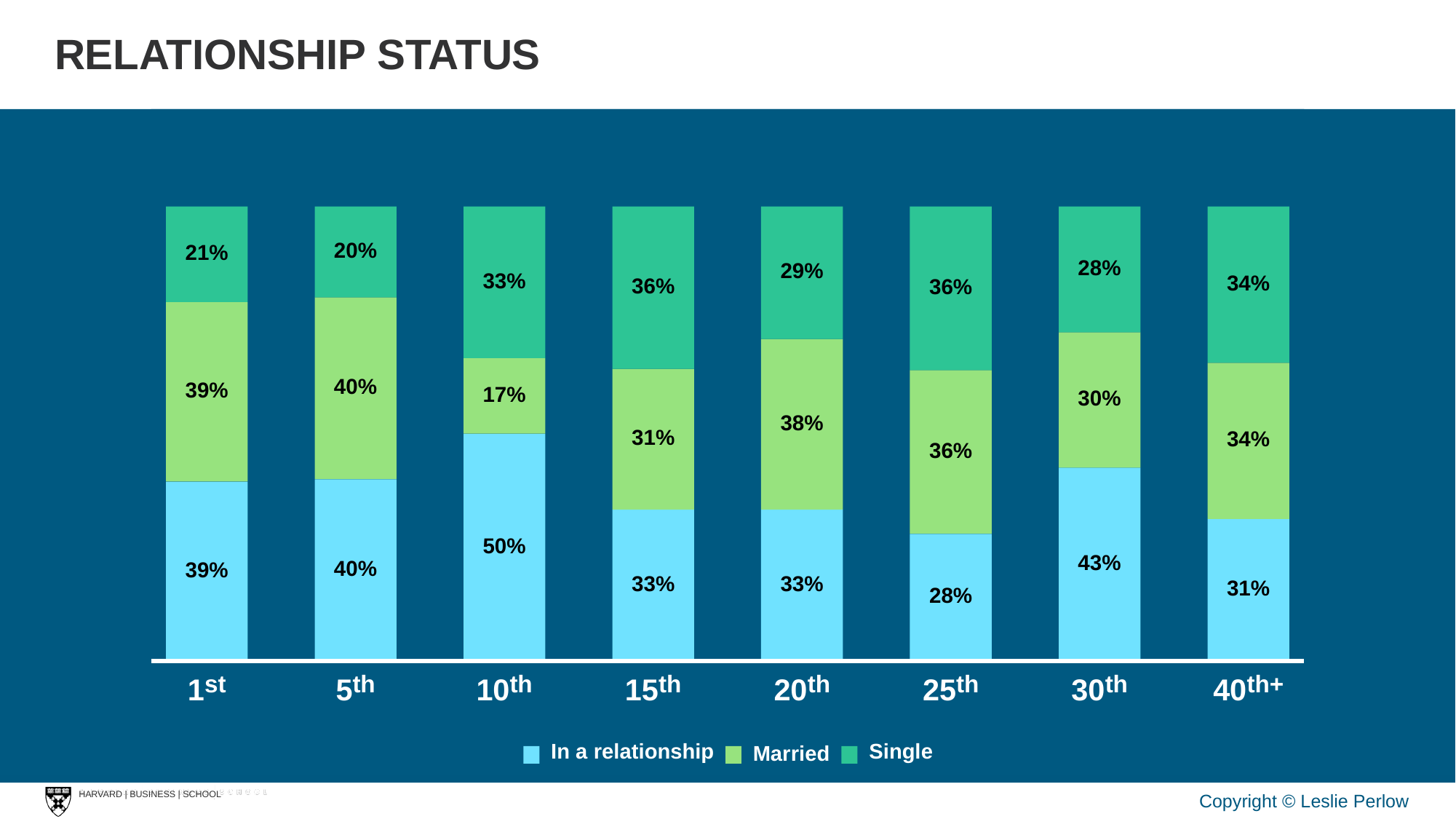

# RELATIONSHIP STATUS

20%
21%
28%
29%
33%
34%
36%
36%

40%
39%
17%
30%
38%
31%
34%

36%

50%
43%
40%
39%
33%
33%
31%
28%

th
th
th
th
th
th
th+
st
10
15
20
25
30
40
1
5
Single
In a relationship

Married